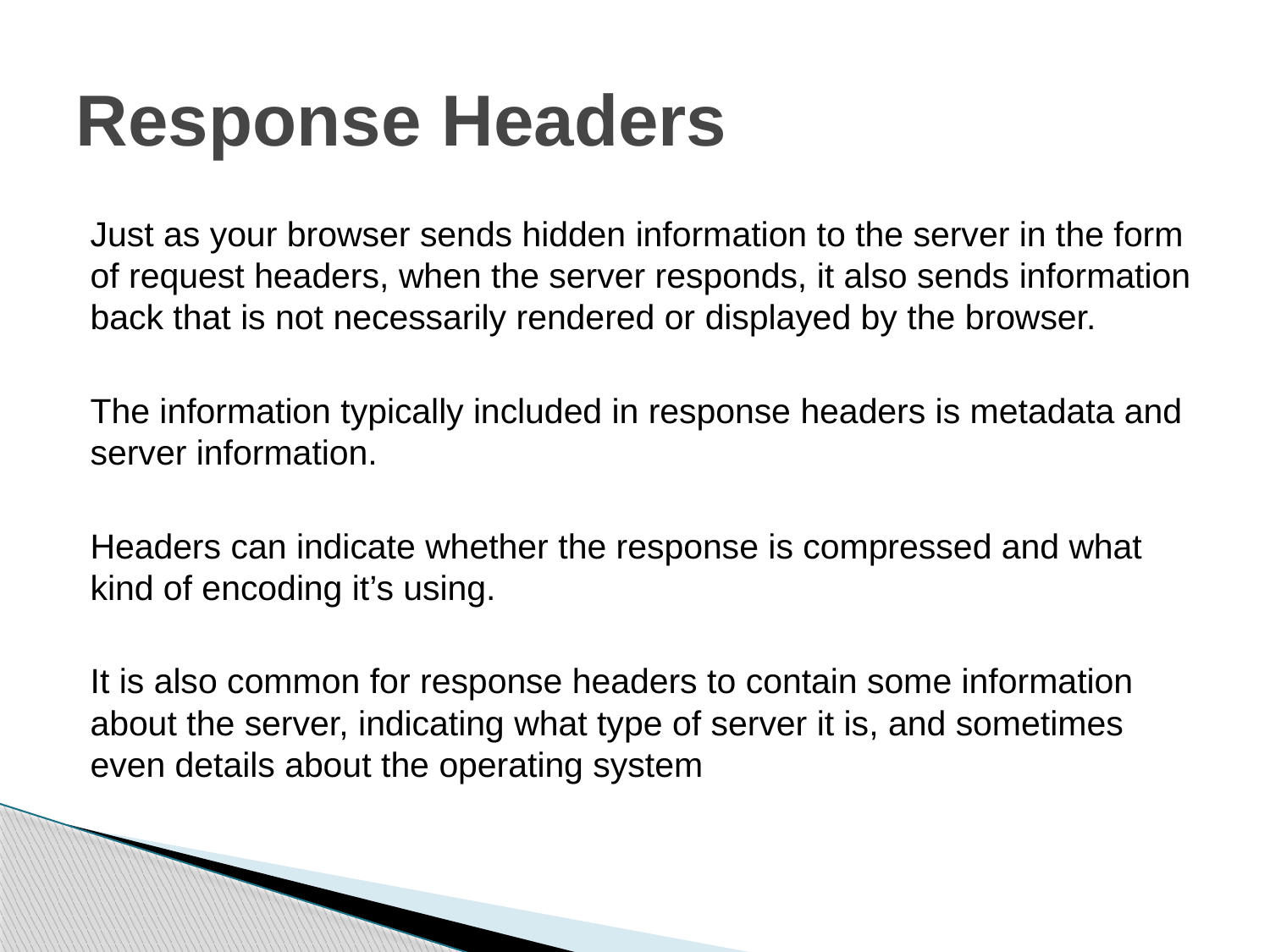

# Response Headers
Just as your browser sends hidden information to the server in the form of request headers, when the server responds, it also sends information back that is not necessarily rendered or displayed by the browser.

The information typically included in response headers is metadata and server information.

Headers can indicate whether the response is compressed and what kind of encoding it’s using.

It is also common for response headers to contain some information about the server, indicating what type of server it is, and sometimes even details about the operating system